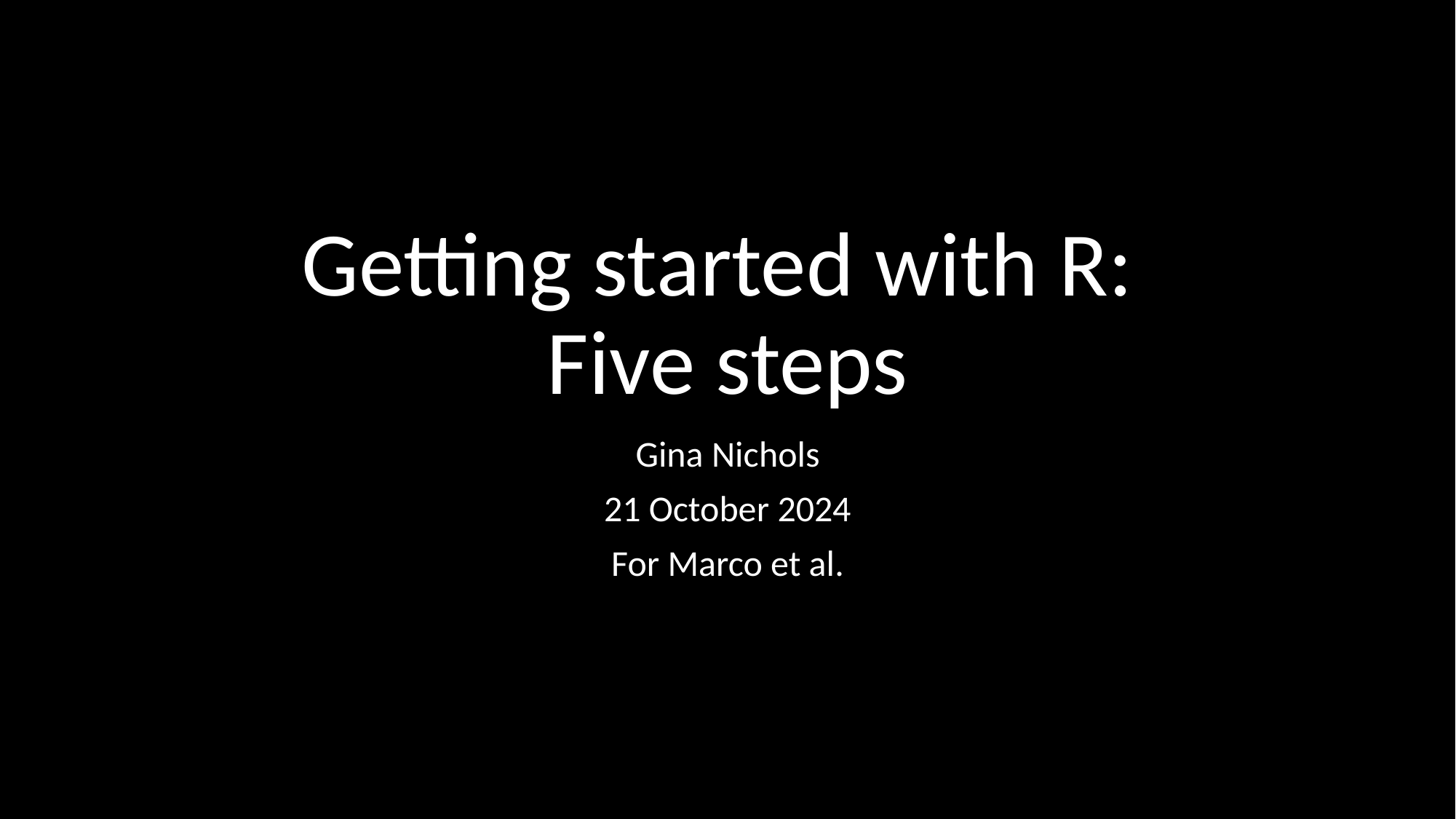

# Getting started with R: Five steps
Gina Nichols
21 October 2024
For Marco et al.